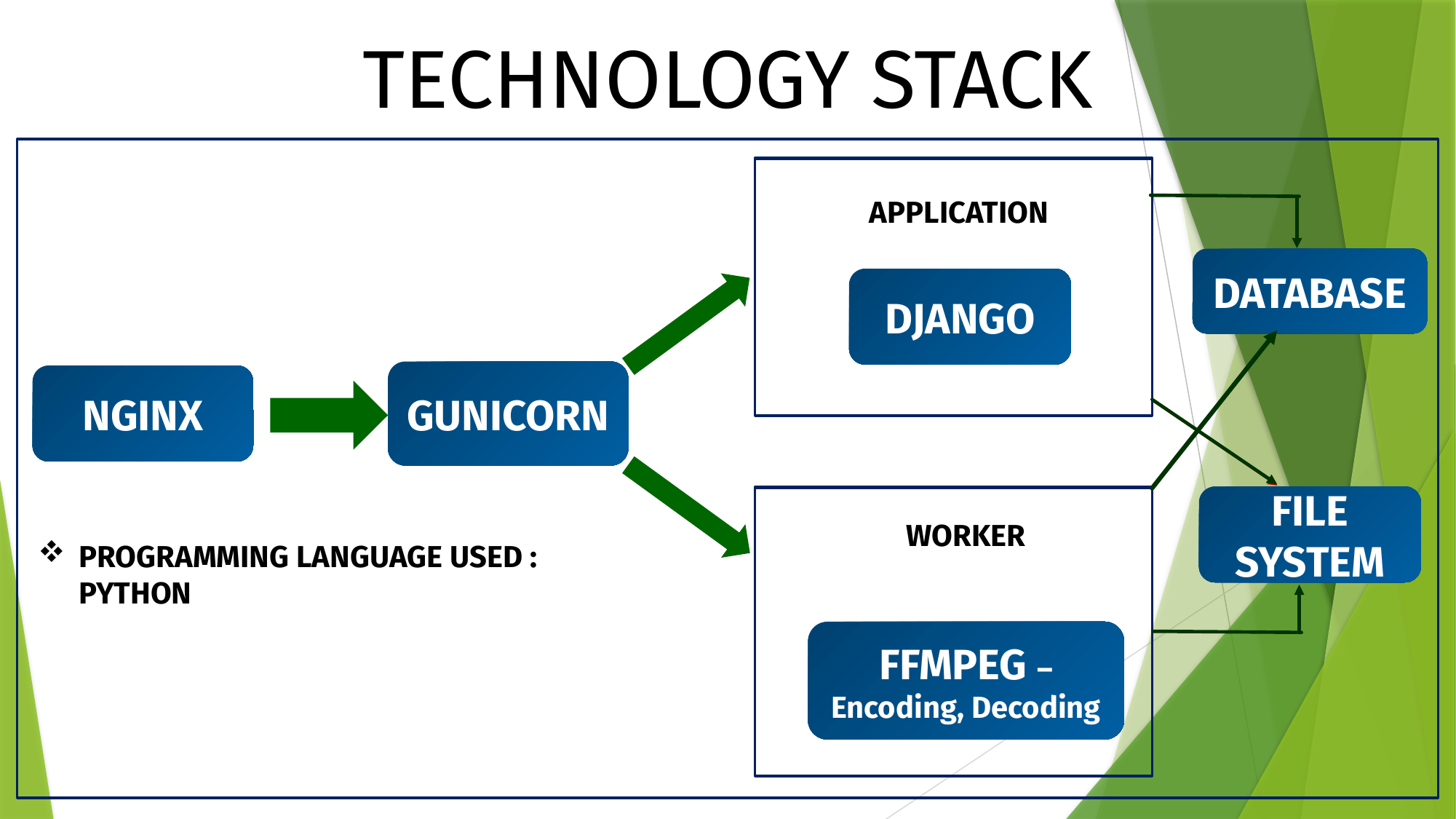

TECHNOLOGY STACK

APPLICATION
DATABASE
DJANGO

GUNICORN
NGINX
FILE SYSTEM

WORKER
PROGRAMMING LANGUAGE USED : PYTHON
FFMPEG – Encoding, Decoding